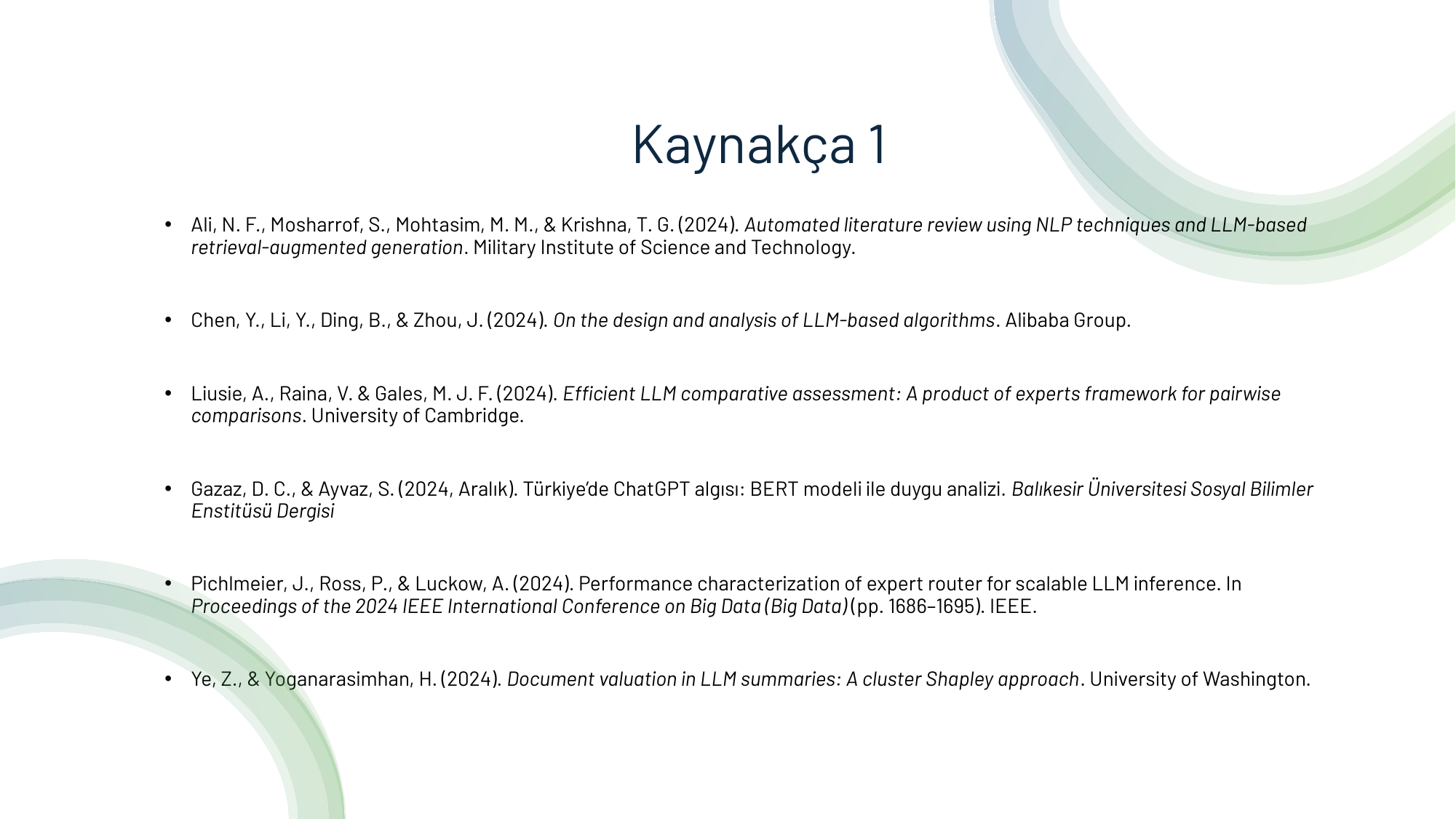

# Kaynakça 1
Ali, N. F., Mosharrof, S., Mohtasim, M. M., & Krishna, T. G. (2024). Automated literature review using NLP techniques and LLM-based retrieval-augmented generation. Military Institute of Science and Technology.

Chen, Y., Li, Y., Ding, B., & Zhou, J. (2024). On the design and analysis of LLM-based algorithms. Alibaba Group.

Liusie, A., Raina, V. & Gales, M. J. F. (2024). Efficient LLM comparative assessment: A product of experts framework for pairwise comparisons. University of Cambridge.

Gazaz, D. C., & Ayvaz, S. (2024, Aralık). Türkiye’de ChatGPT algısı: BERT modeli ile duygu analizi. Balıkesir Üniversitesi Sosyal Bilimler Enstitüsü Dergisi

Pichlmeier, J., Ross, P., & Luckow, A. (2024). Performance characterization of expert router for scalable LLM inference. In Proceedings of the 2024 IEEE International Conference on Big Data (Big Data) (pp. 1686–1695). IEEE.

Ye, Z., & Yoganarasimhan, H. (2024). Document valuation in LLM summaries: A cluster Shapley approach. University of Washington.